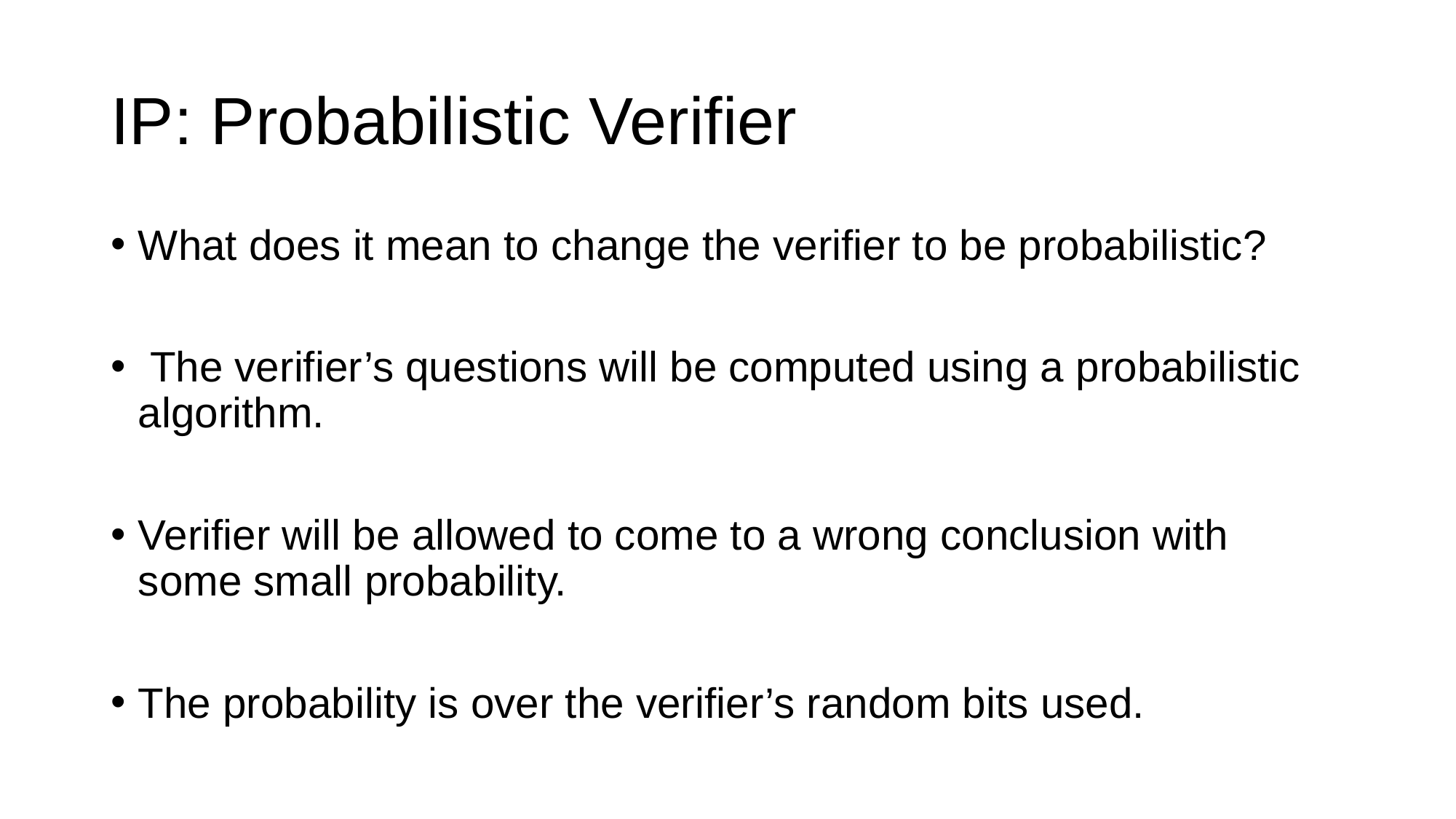

# IP: Probabilistic Verifier
What does it mean to change the verifier to be probabilistic?

 The verifier’s questions will be computed using a probabilistic algorithm.

Verifier will be allowed to come to a wrong conclusion with some small probability.

The probability is over the verifier’s random bits used.